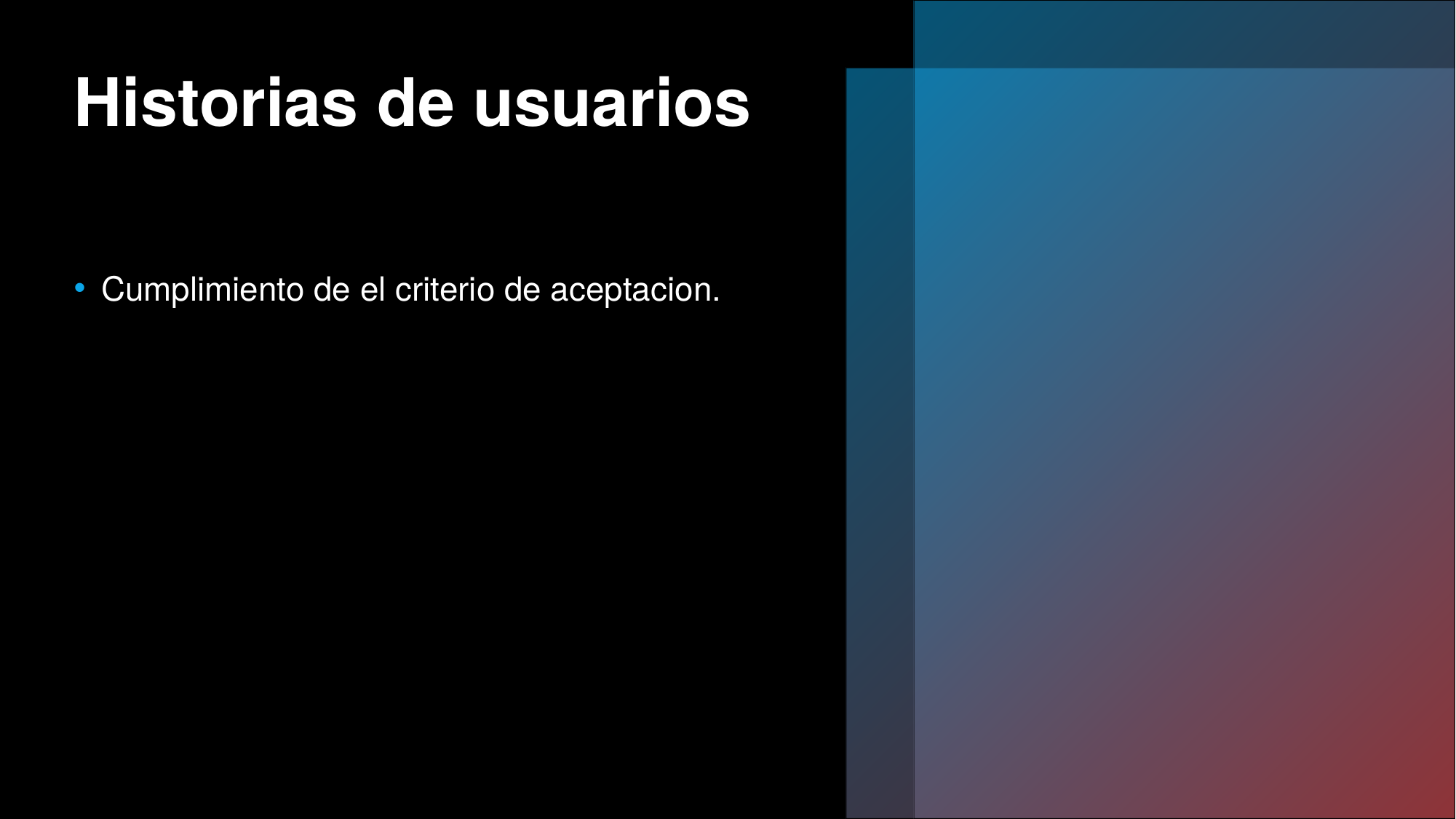

# Historias de usuarios

Cumplimiento de el criterio de aceptacion.